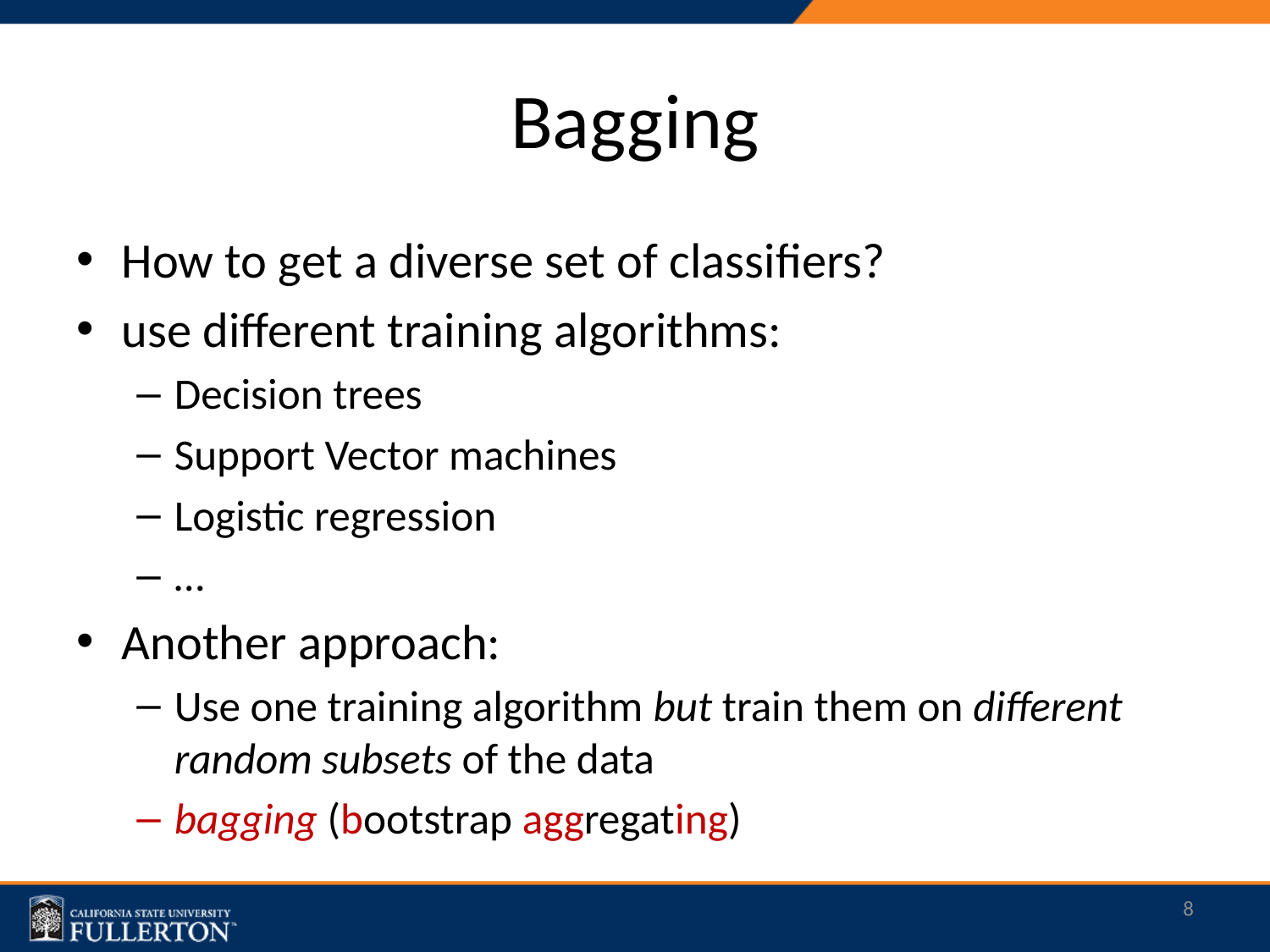

# Bagging
How to get a diverse set of classifiers?
use different training algorithms:
Decision trees
Support Vector machines
Logistic regression
…
Another approach:
Use one training algorithm but train them on different random subsets of the data
bagging (bootstrap aggregating)
8